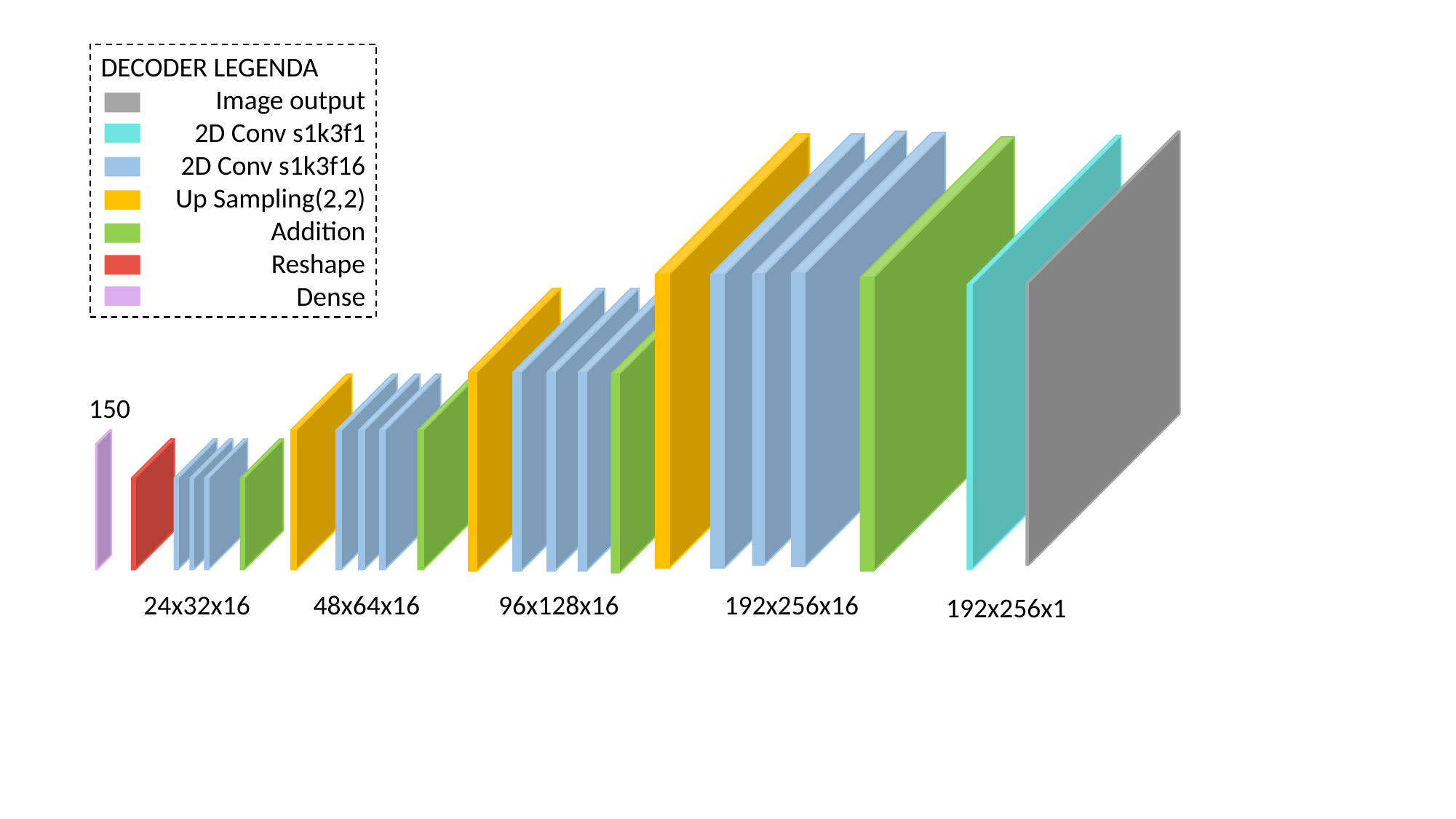

DECODER LEGENDA
Image output
2D Conv s1k3f1
2D Conv s1k3f16
Up Sampling(2,2)
Addition
Reshape
Dense

150

24x32x16
48x64x16
96x128x16
192x256x16
192x256x1